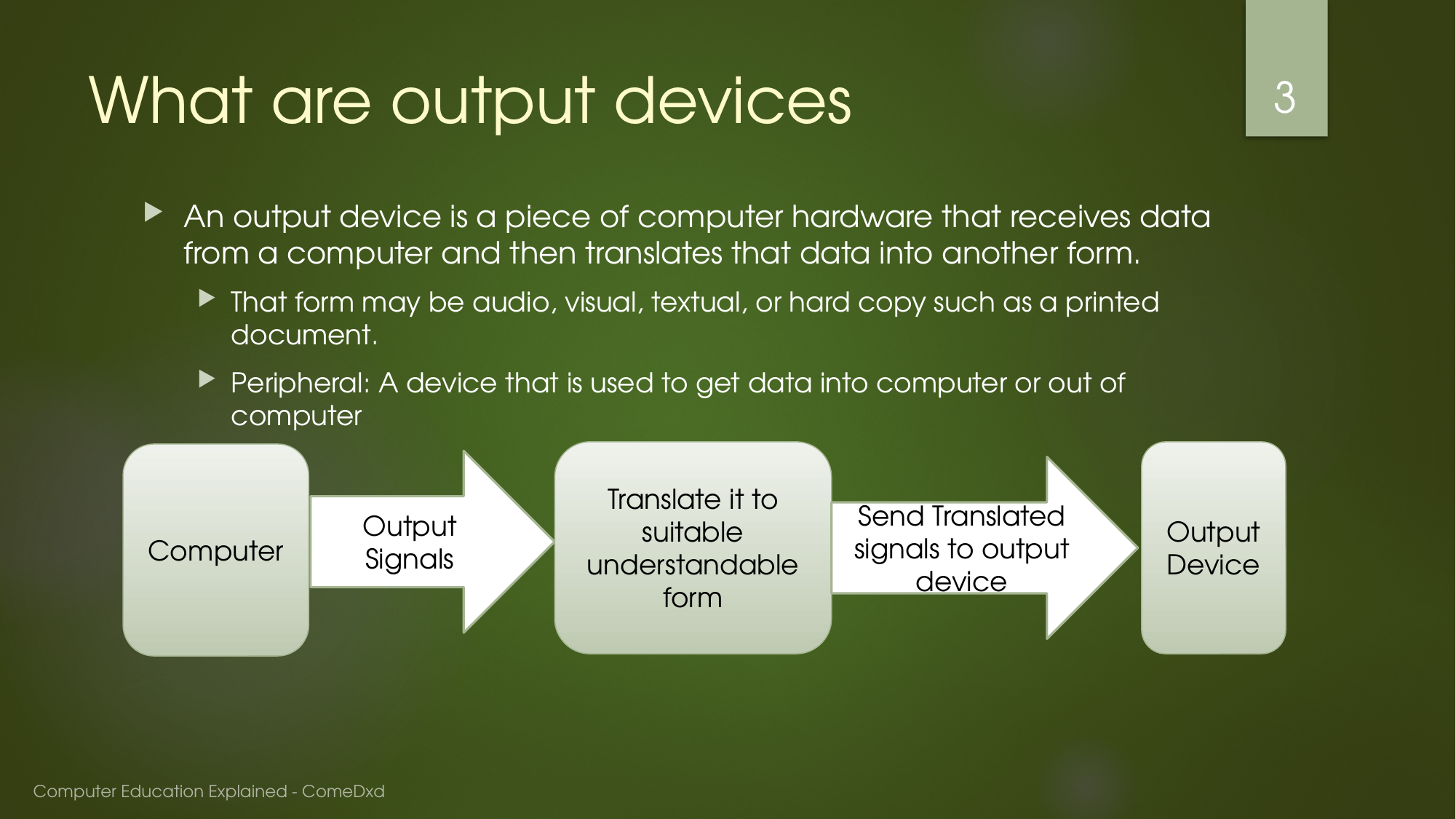

3
# What are output devices
An output device is a piece of computer hardware that receives data from a computer and then translates that data into another form.
That form may be audio, visual, textual, or hard copy such as a printed document.
Peripheral: A device that is used to get data into computer or out of computer
Translate it to suitable understandable form
Output Signals
Send Translated signals to output device
Output Device
Computer
Computer Education Explained - ComeDxd